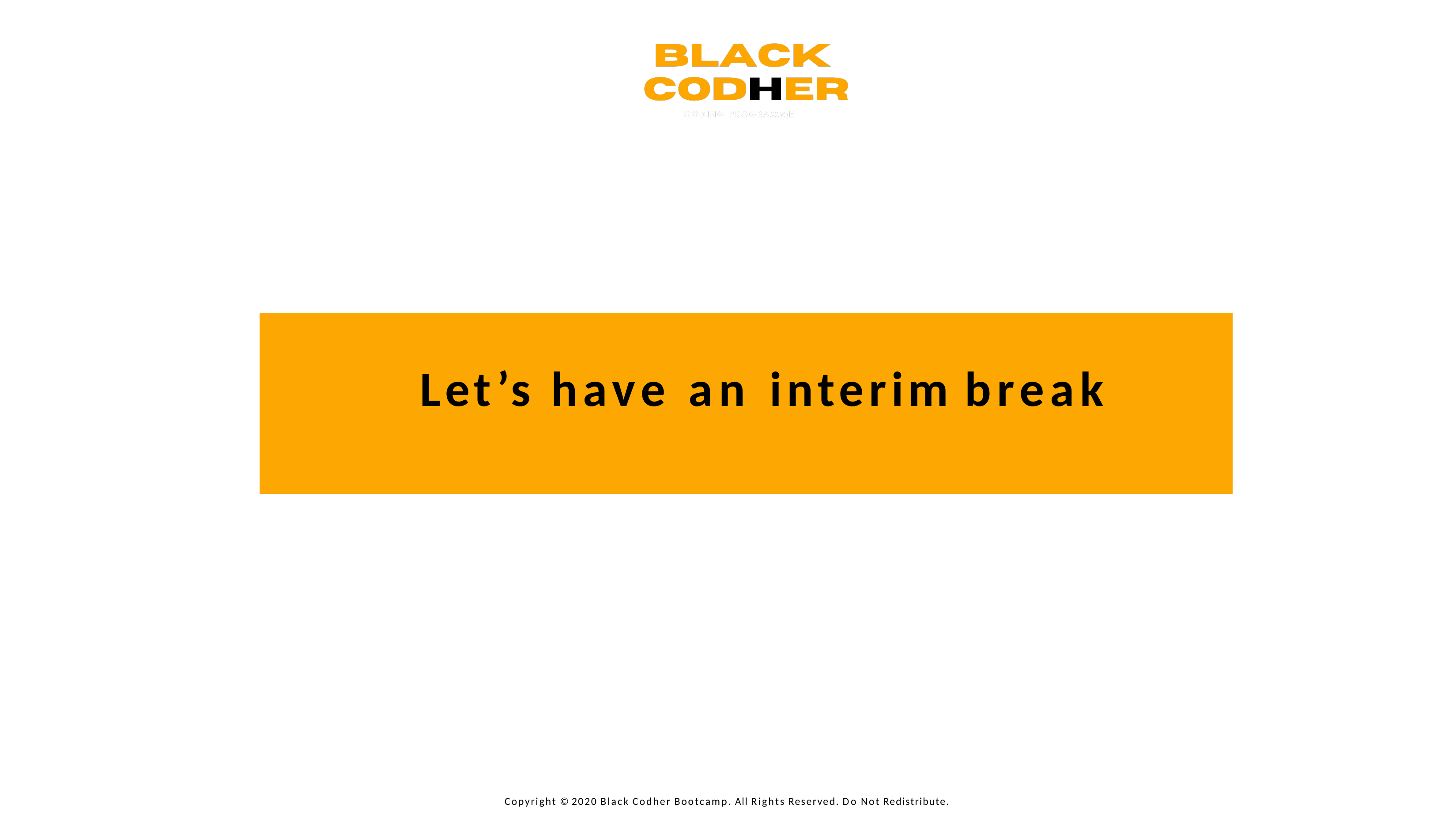

# Let’s have an interim break
Copyright © 2020 Black Codher Bootcamp. All Rights Reserved. Do Not Redistribute.